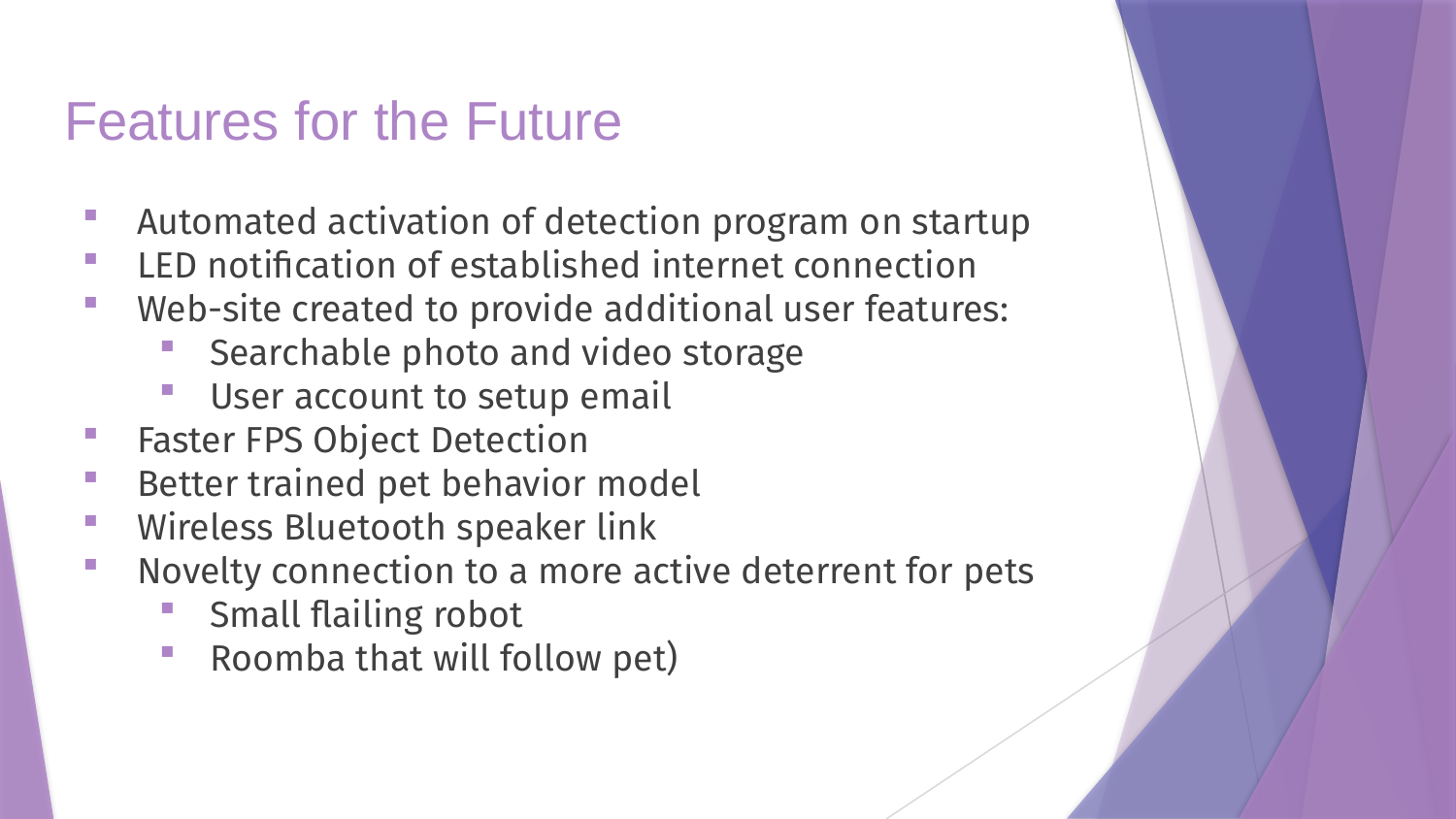

# Features for the Future
Automated activation of detection program on startup
LED notification of established internet connection
Web-site created to provide additional user features:
Searchable photo and video storage
User account to setup email
Faster FPS Object Detection
Better trained pet behavior model
Wireless Bluetooth speaker link
Novelty connection to a more active deterrent for pets
Small flailing robot
Roomba that will follow pet)